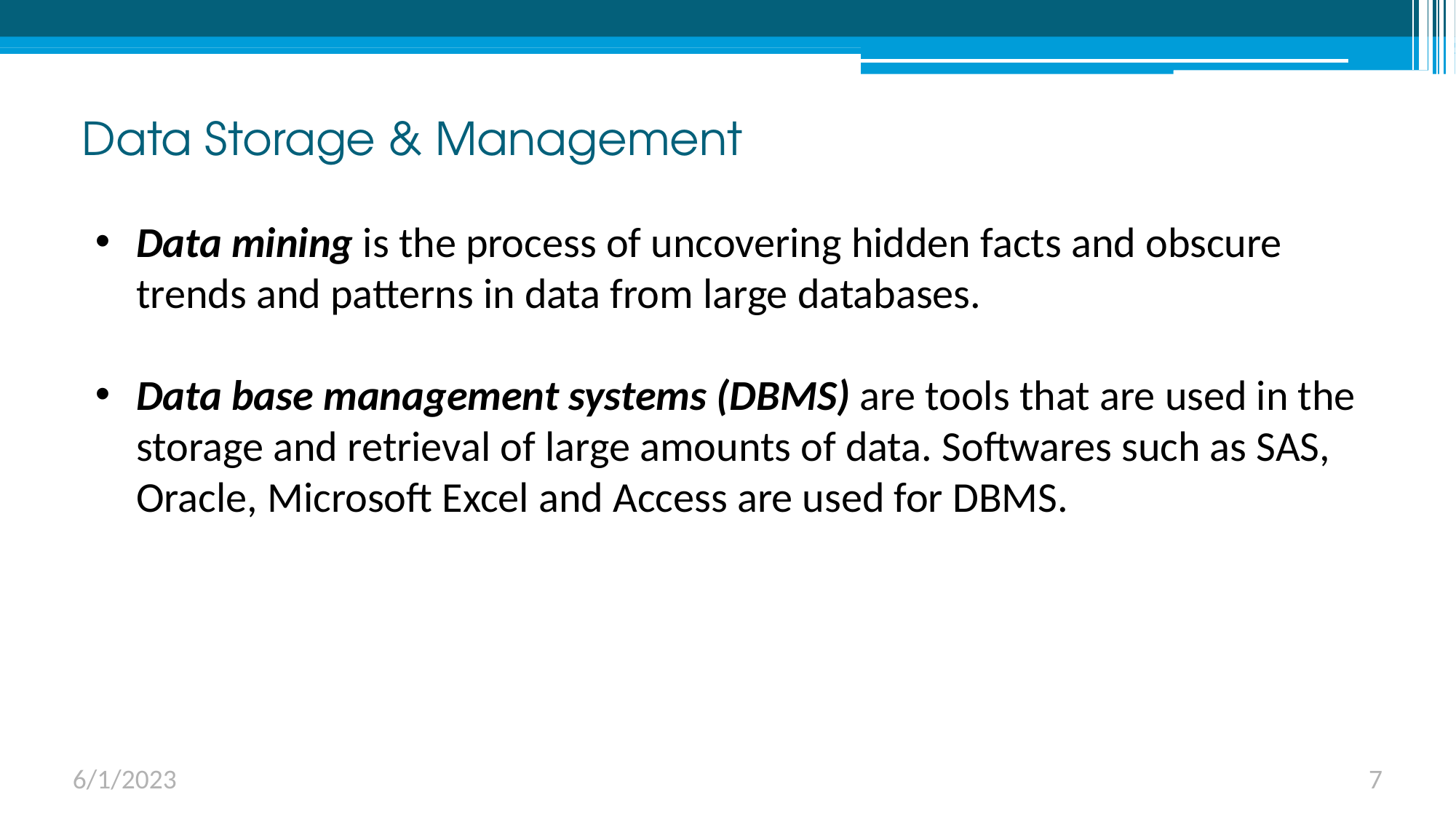

# Data Storage & Management
Data mining is the process of uncovering hidden facts and obscure trends and patterns in data from large databases.

Data base management systems (DBMS) are tools that are used in the storage and retrieval of large amounts of data. Softwares such as SAS, Oracle, Microsoft Excel and Access are used for DBMS.
6/1/2023
7